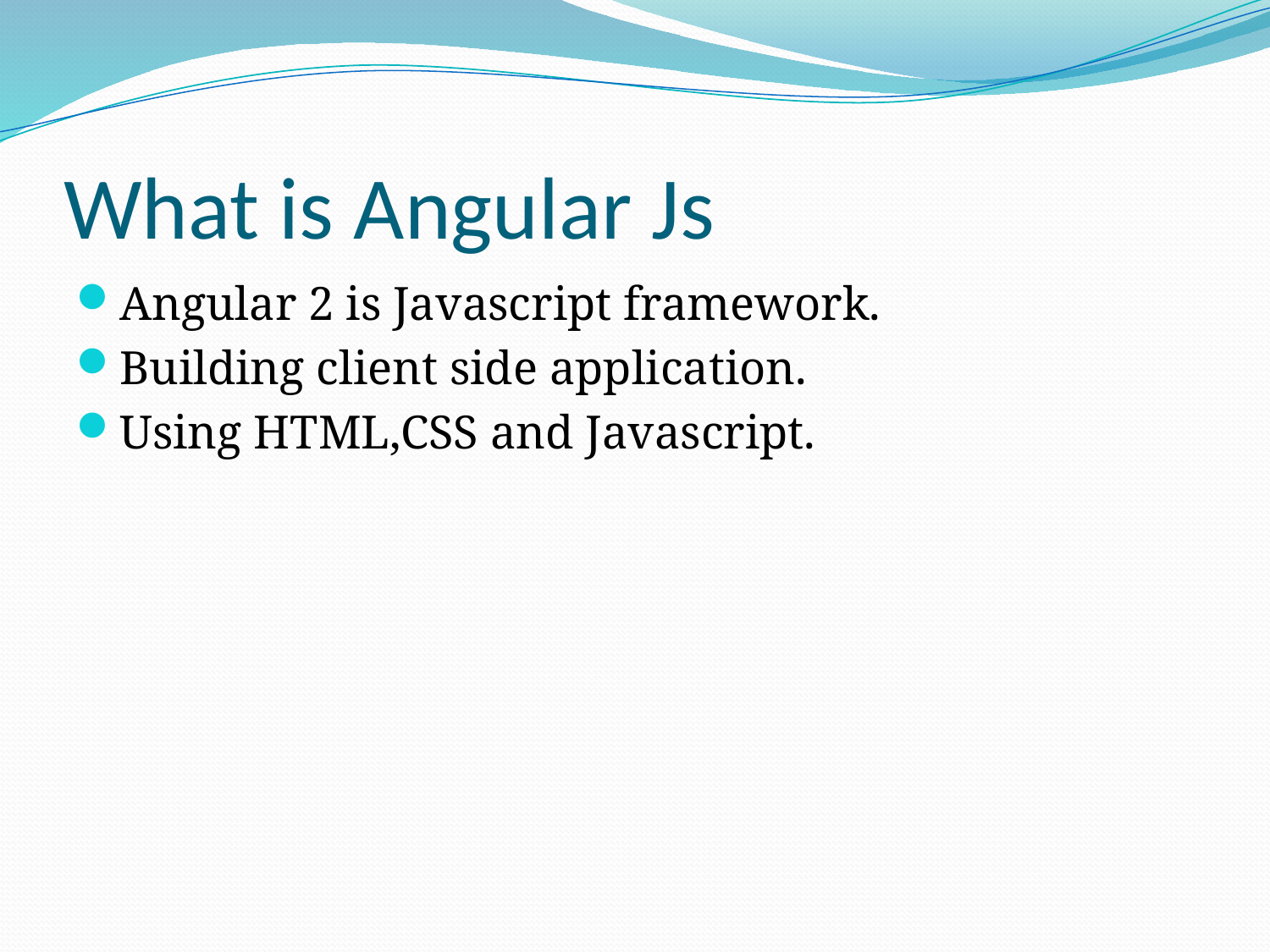

# What is Angular Js
Angular 2 is Javascript framework.
Building client side application.
Using HTML,CSS and Javascript.